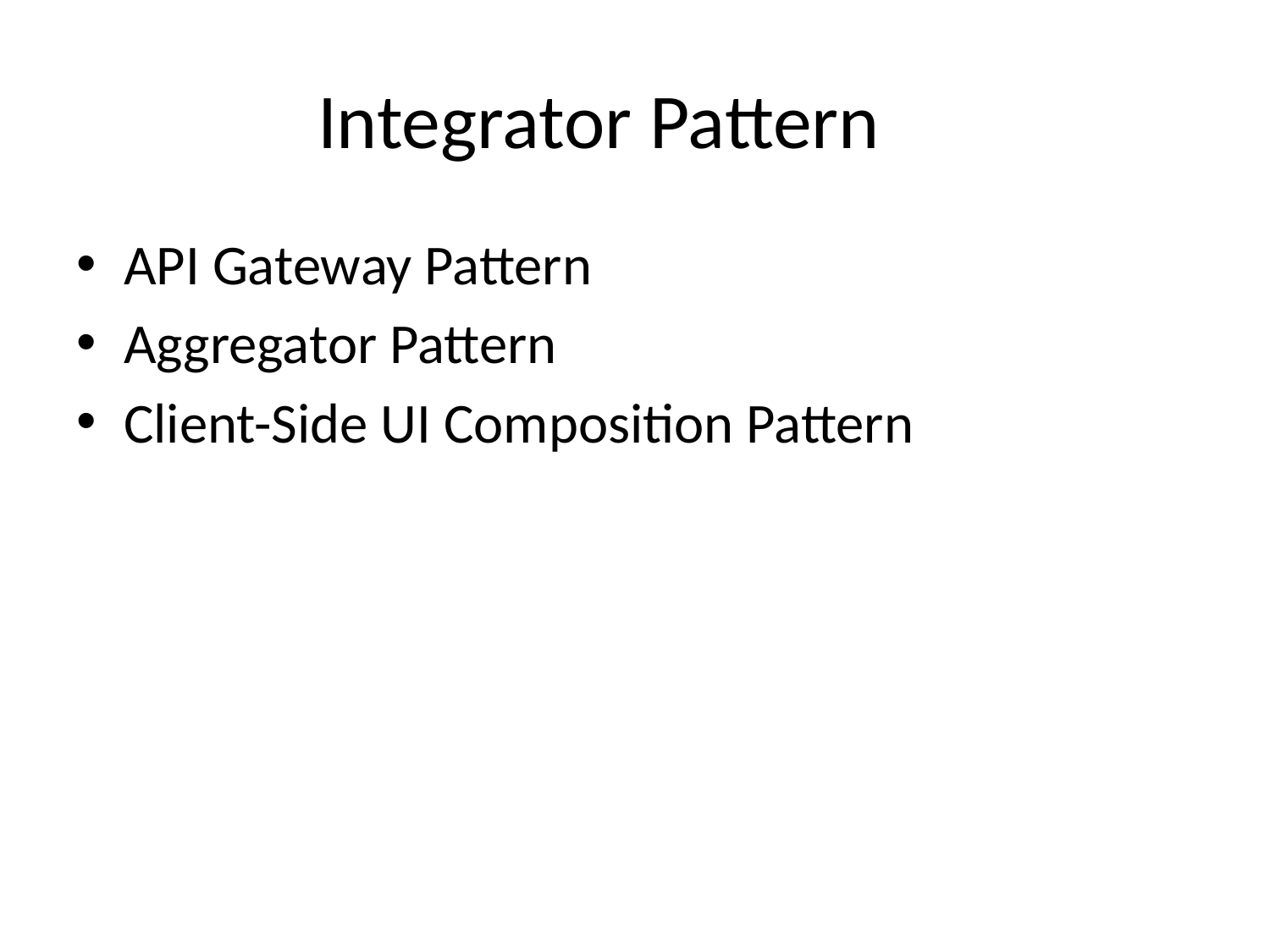

# Integrator Pattern
API Gateway Pattern
Aggregator Pattern
Client-Side UI Composition Pattern